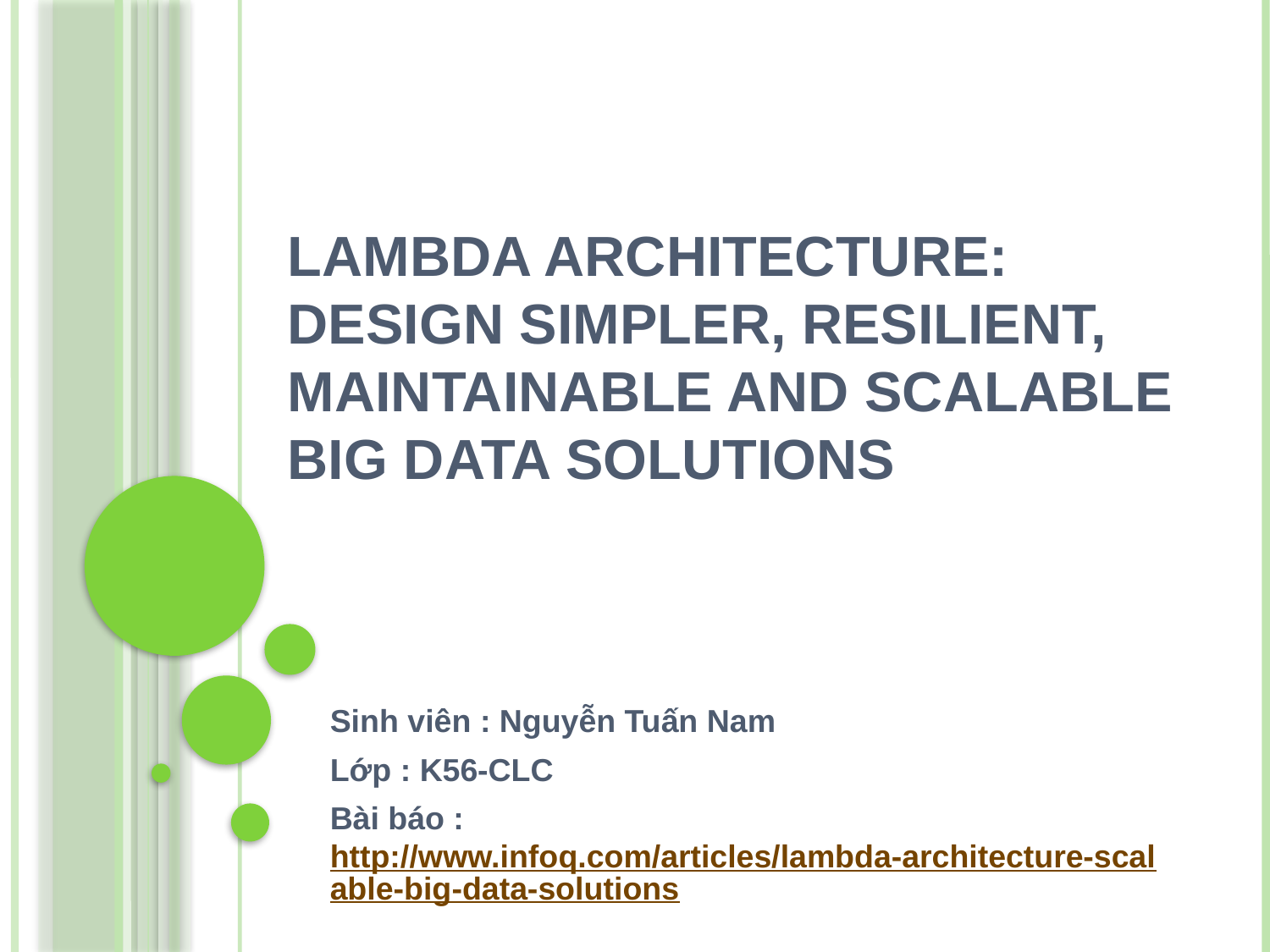

# LAMBDA architecture: design simpler, resilient, maintainable and scalable big data solutions
Sinh viên : Nguyễn Tuấn Nam
Lớp : K56-CLC
Bài báo : http://www.infoq.com/articles/lambda-architecture-scalable-big-data-solutions